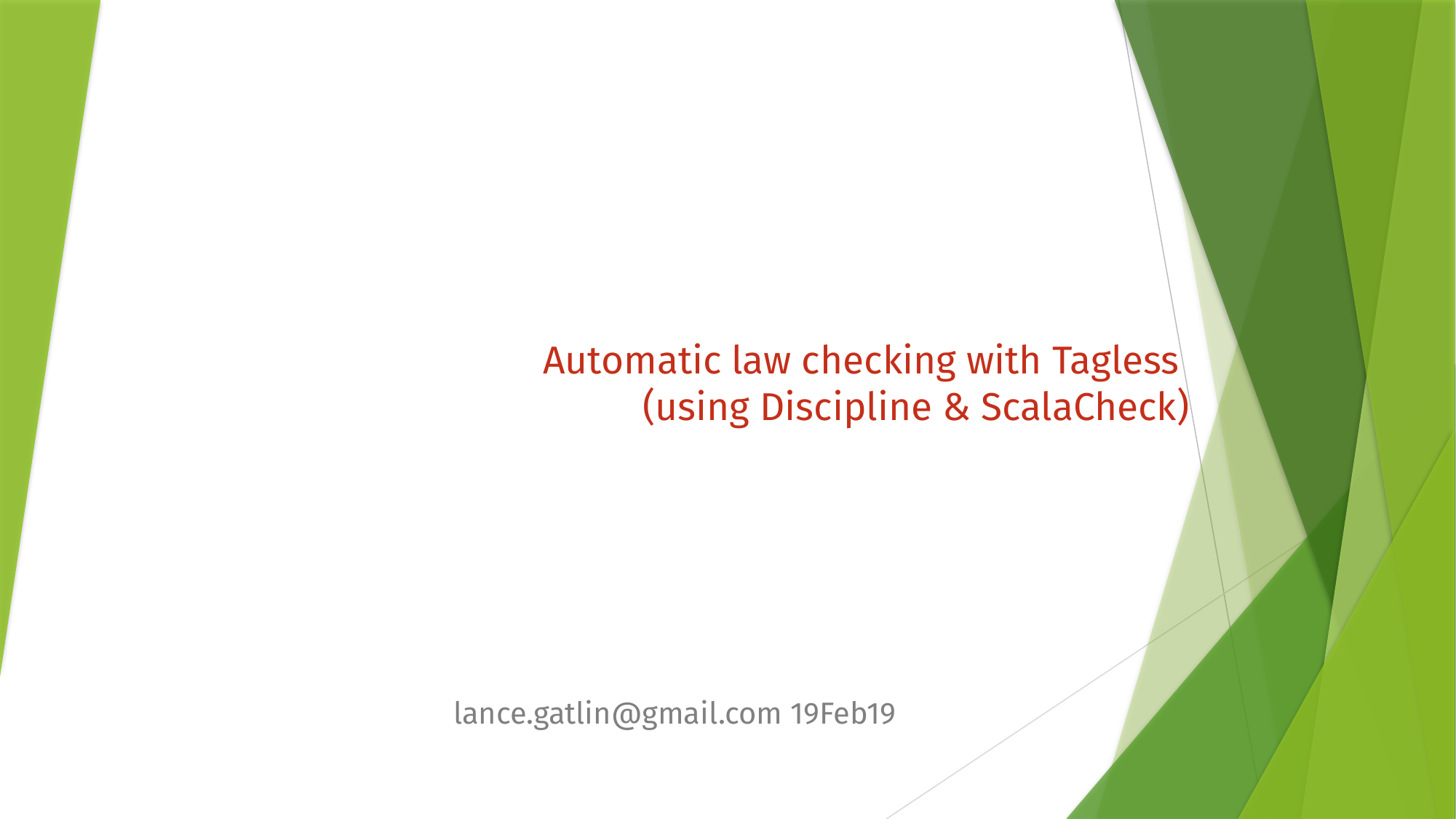

# Automatic law checking with Tagless (using Discipline & ScalaCheck)
lance.gatlin@gmail.com 19Feb19